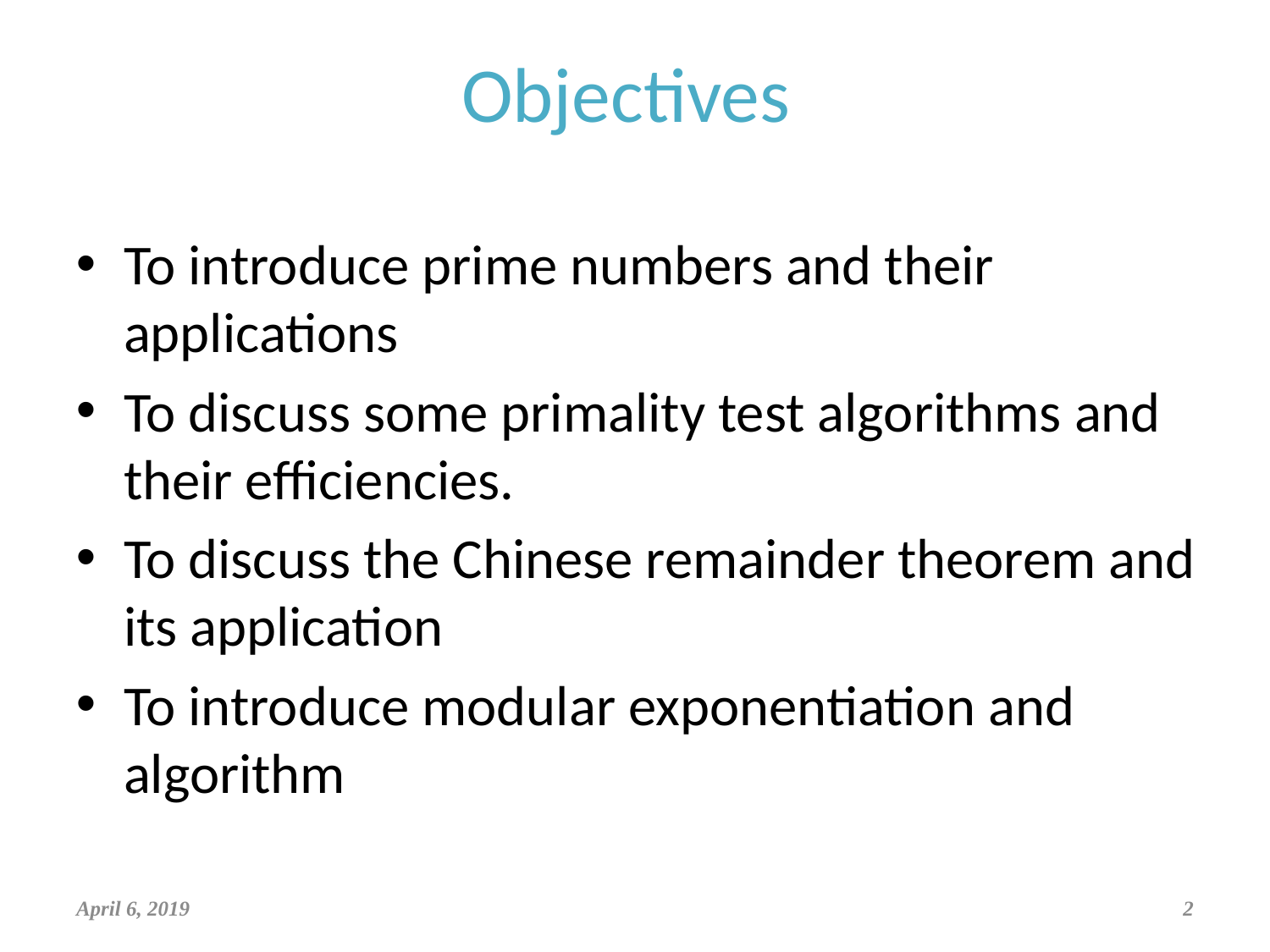

Objectives
To introduce prime numbers and their applications
To discuss some primality test algorithms and their efficiencies.
To discuss the Chinese remainder theorem and its application
To introduce modular exponentiation and algorithm

April 6, 2019
2